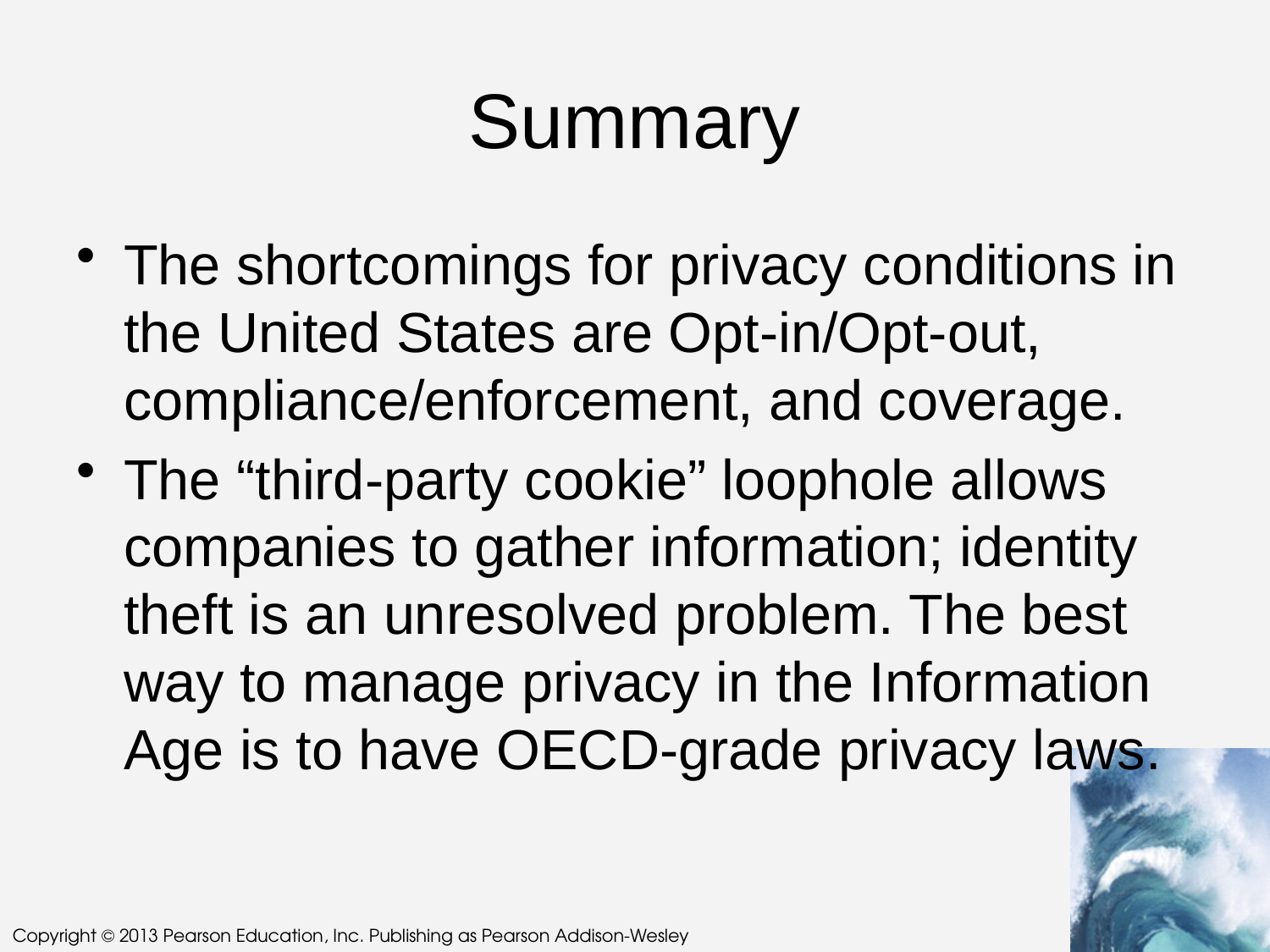

# Summary
The shortcomings for privacy conditions in the United States are Opt-in/Opt-out, compliance/enforcement, and coverage.
The “third-party cookie” loophole allows companies to gather information; identity theft is an unresolved problem. The best way to manage privacy in the Information Age is to have OECD-grade privacy laws.